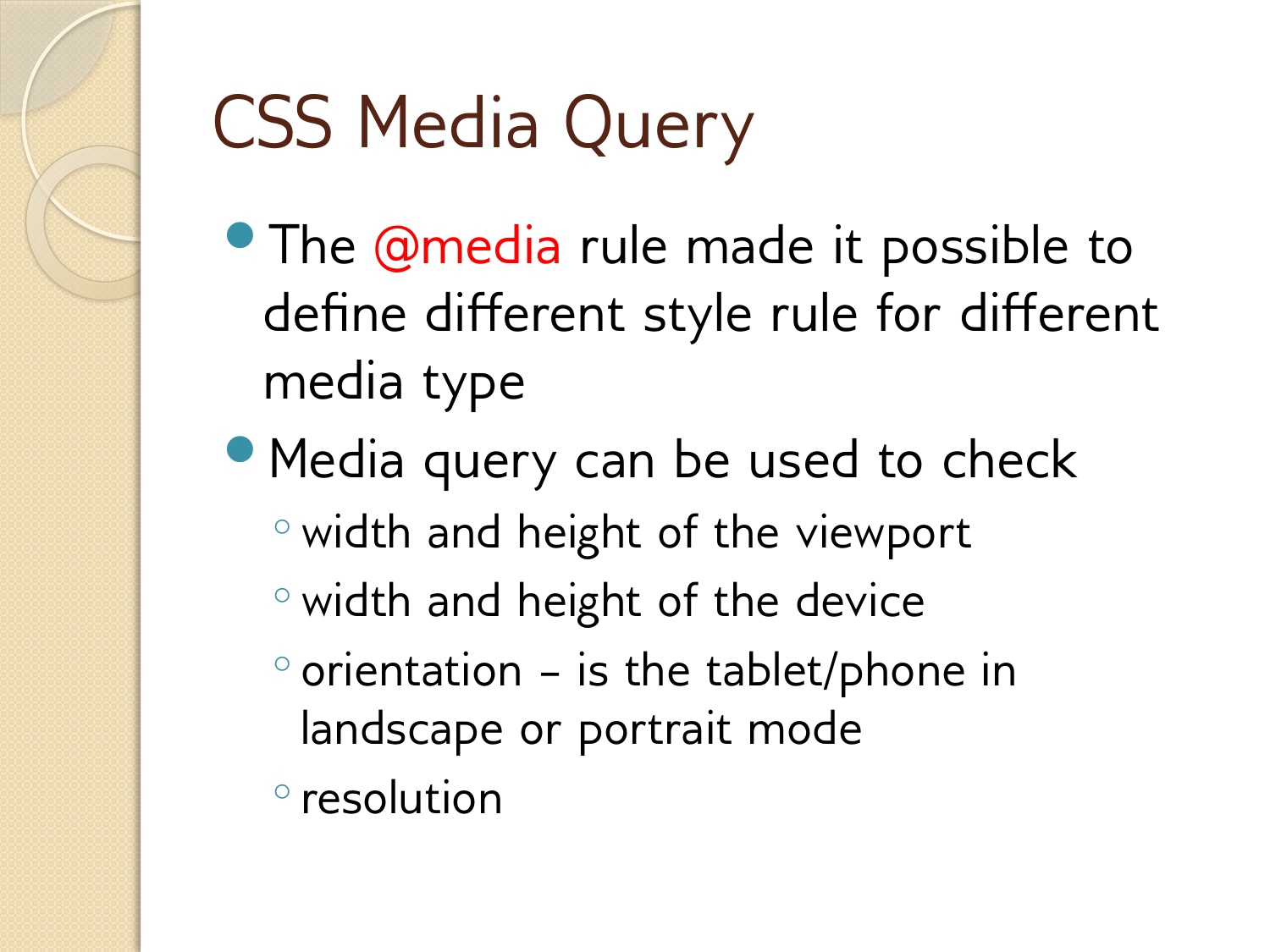

# CSS Media Query
The @media rule made it possible to define different style rule for different media type
Media query can be used to check
width and height of the viewport
width and height of the device
orientation – is the tablet/phone in landscape or portrait mode
resolution